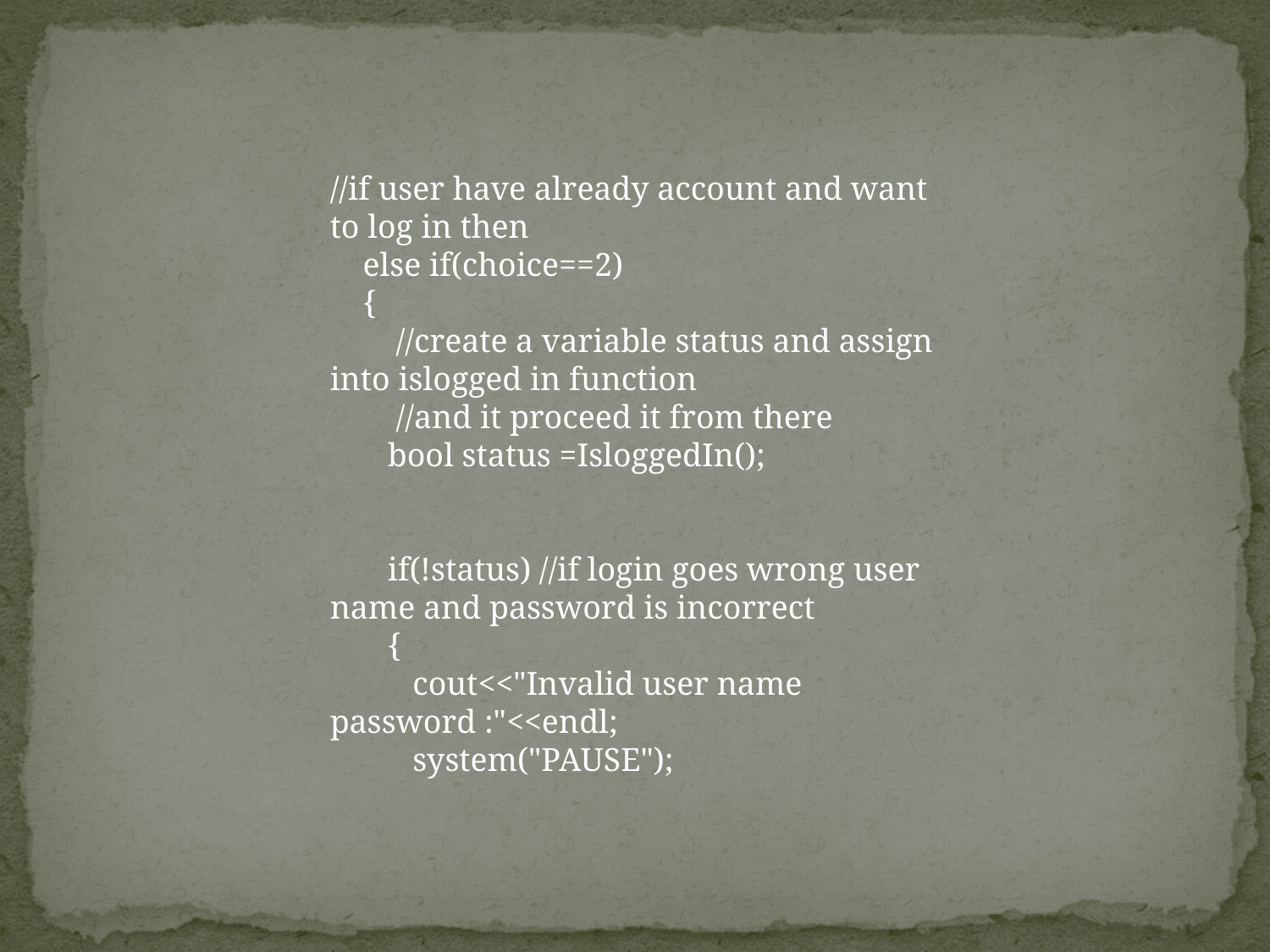

//if user have already account and want to log in then
    else if(choice==2)
    {
        //create a variable status and assign into islogged in function
        //and it proceed it from there
       bool status =IsloggedIn();

       if(!status) //if login goes wrong user name and password is incorrect
       {
          cout<<"Invalid user name password :"<<endl;
          system("PAUSE");